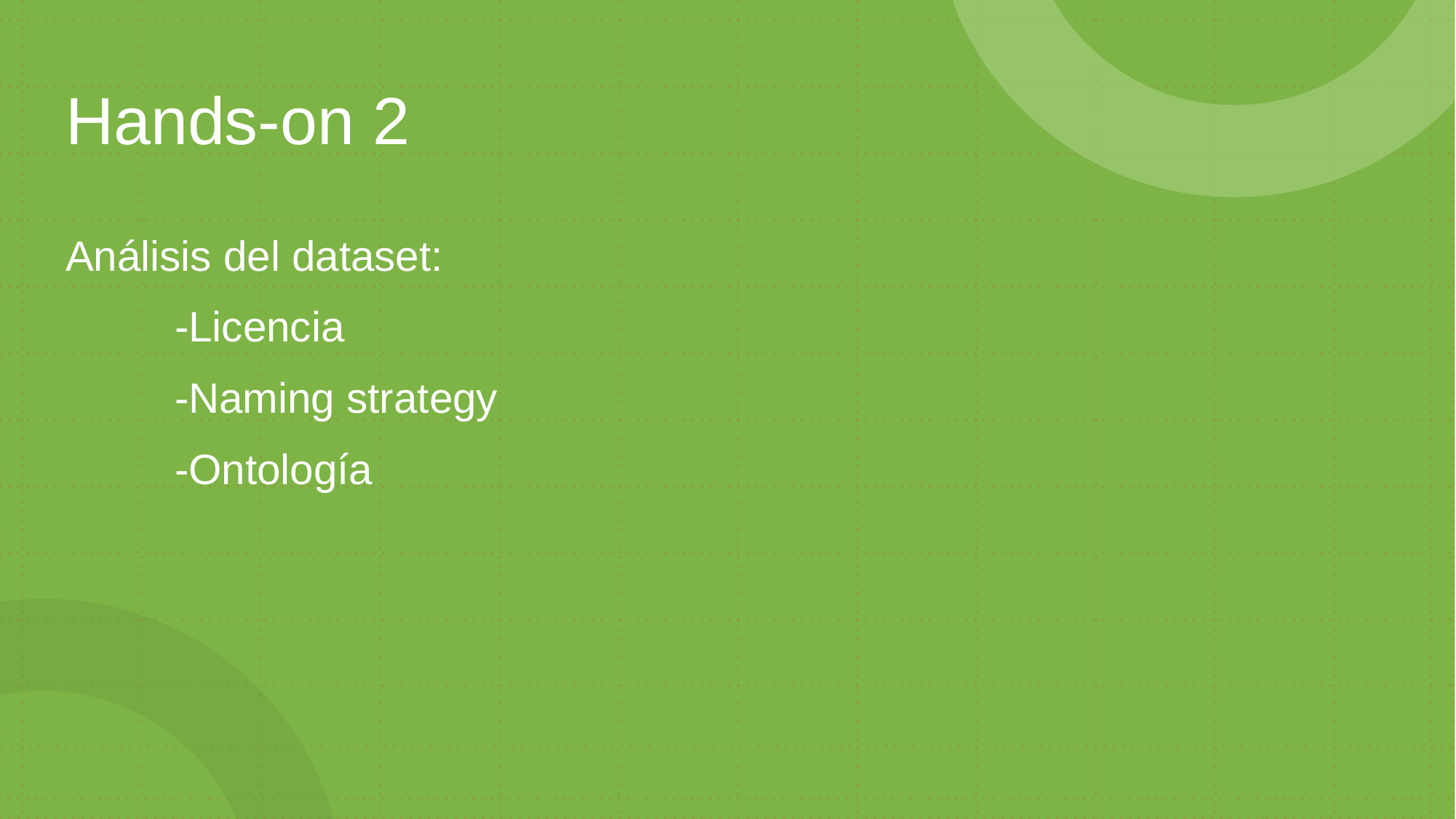

# Hands-on 2
Análisis del dataset:
	-Licencia
	-Naming strategy
	-Ontología